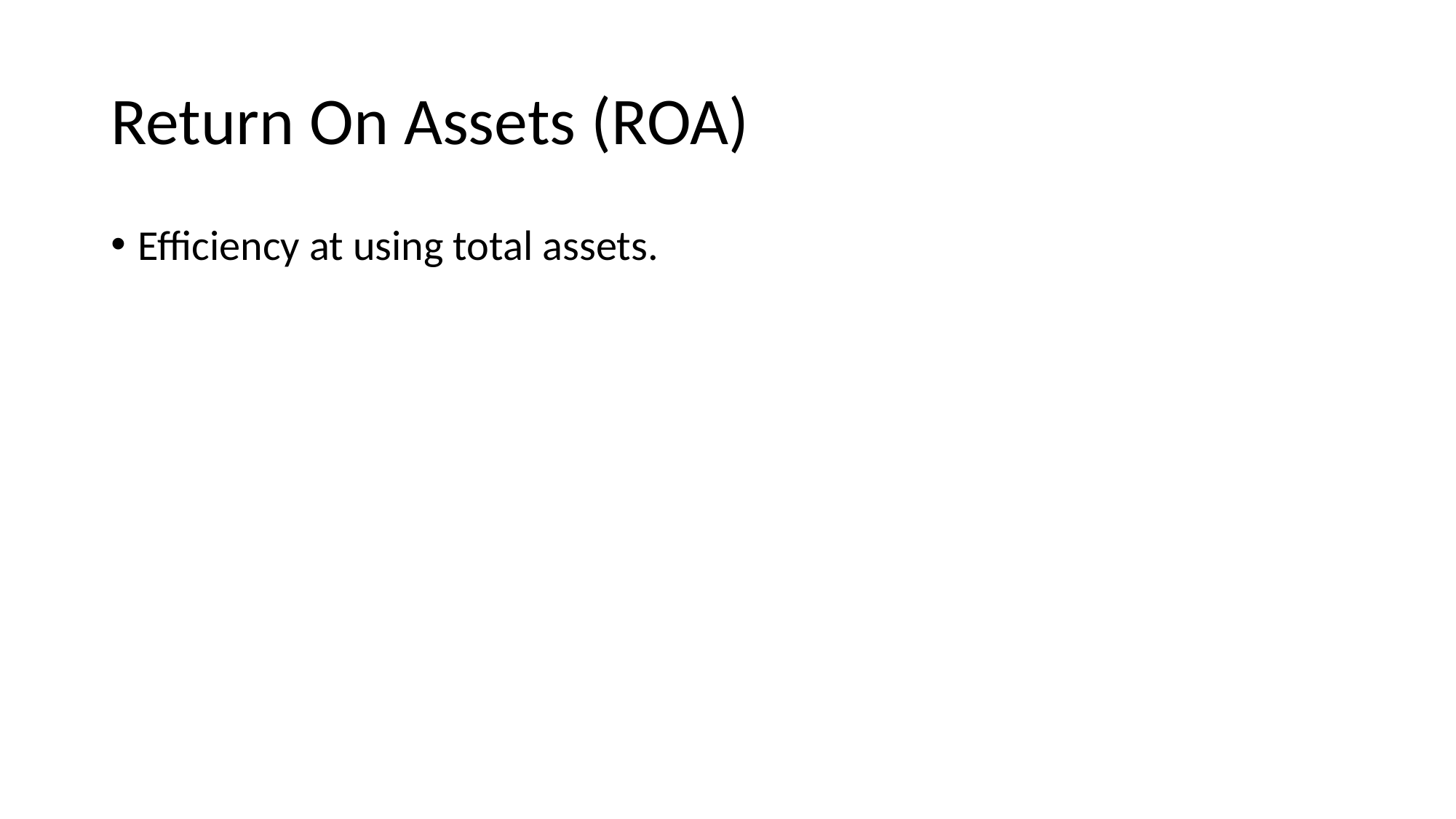

# Return On Assets (ROA)
Efficiency at using total assets.